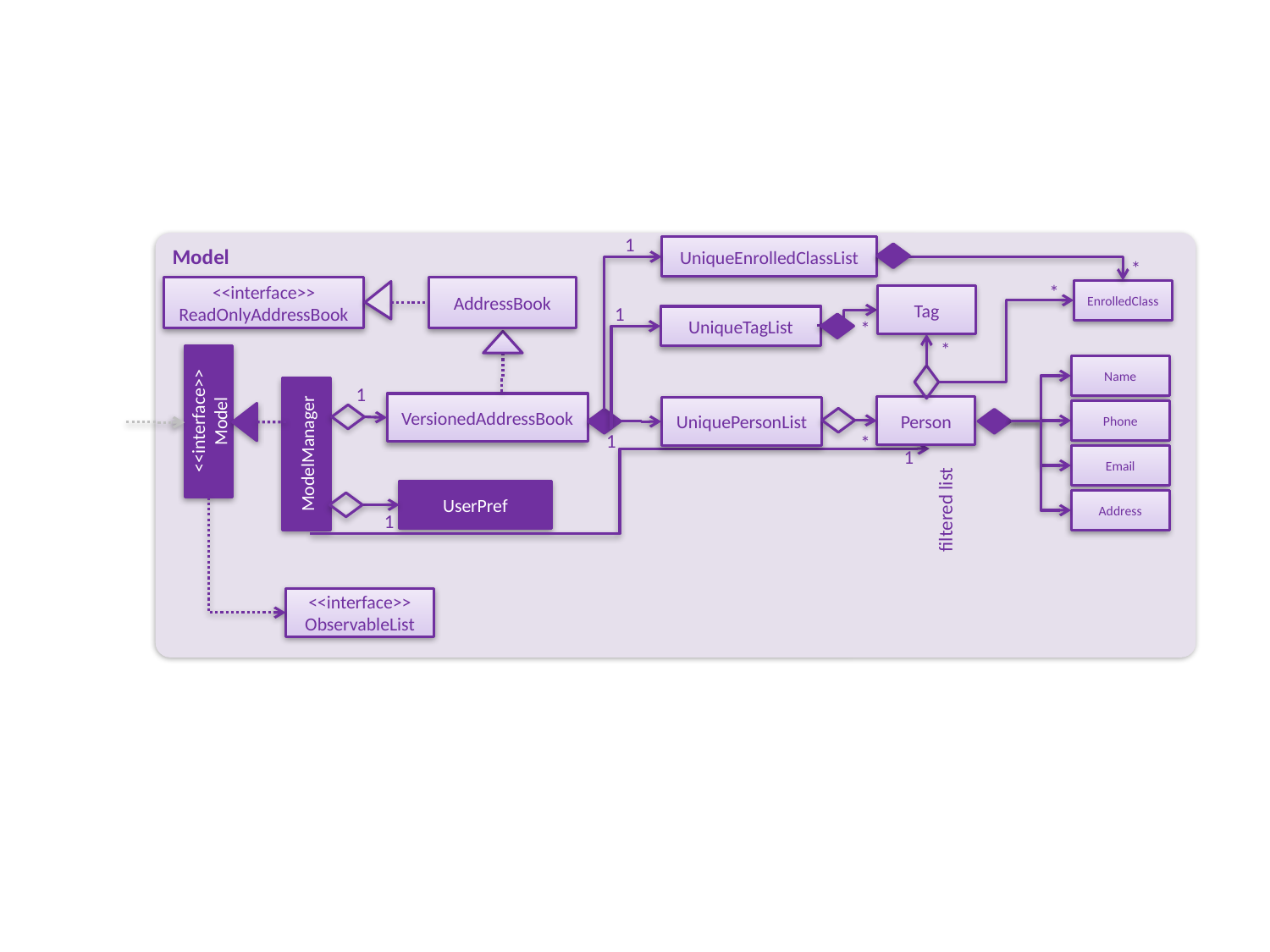

Model
1
UniqueEnrolledClassList

*
<<interface>>
ReadOnlyAddressBook
AddressBook
*
EnrolledClass
Tag

1
UniqueTagList

*

*
Name

1
VersionedAddressBook
Person
<<interface>>
Model
UniquePersonList
Phone

1
ModelManager
*
1
Email
UserPref
Address

filtered list
1
<<interface>>
ObservableList